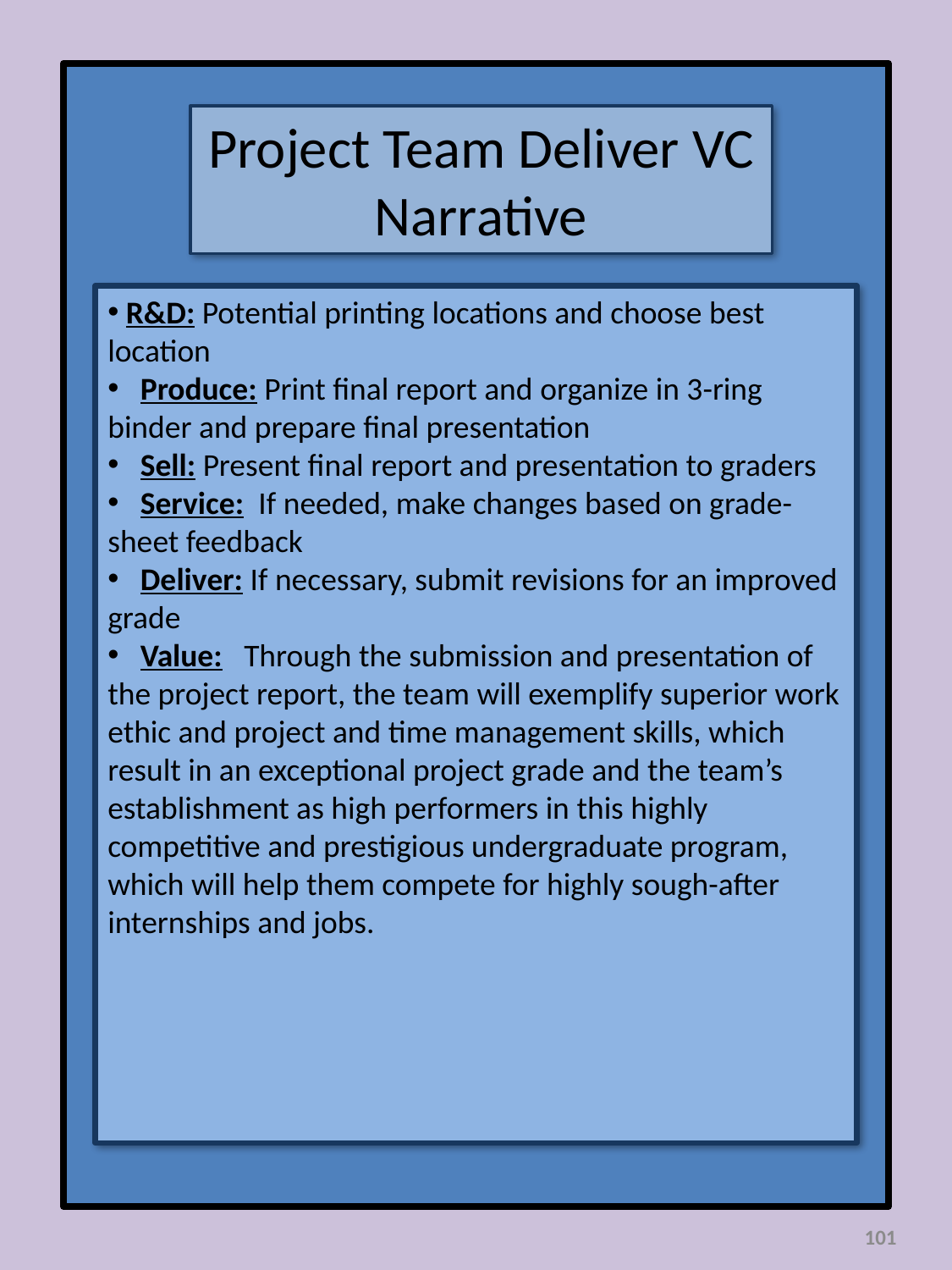

Project Team Deliver VC Narrative
 R&D: Potential printing locations and choose best location
   Produce: Print final report and organize in 3-ring binder and prepare final presentation
   Sell: Present final report and presentation to graders
   Service:  If needed, make changes based on grade-sheet feedback
   Deliver: If necessary, submit revisions for an improved grade
   Value:   Through the submission and presentation of the project report, the team will exemplify superior work ethic and project and time management skills, which result in an exceptional project grade and the team’s establishment as high performers in this highly competitive and prestigious undergraduate program, which will help them compete for highly sough-after internships and jobs.

101